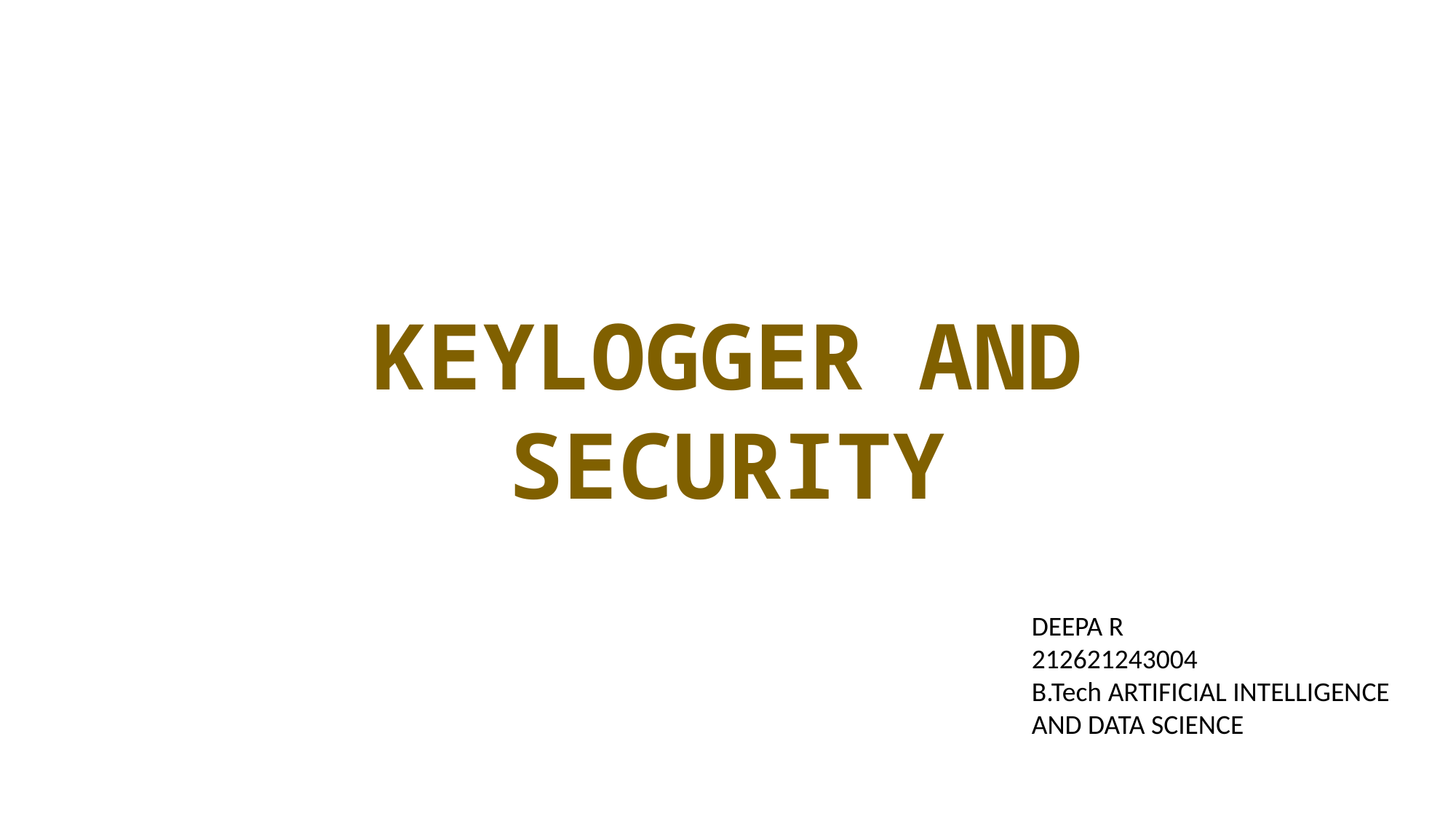

KEYLOGGER AND SECURITY
DEEPA R
212621243004
B.Tech ARTIFICIAL INTELLIGENCE AND DATA SCIENCE